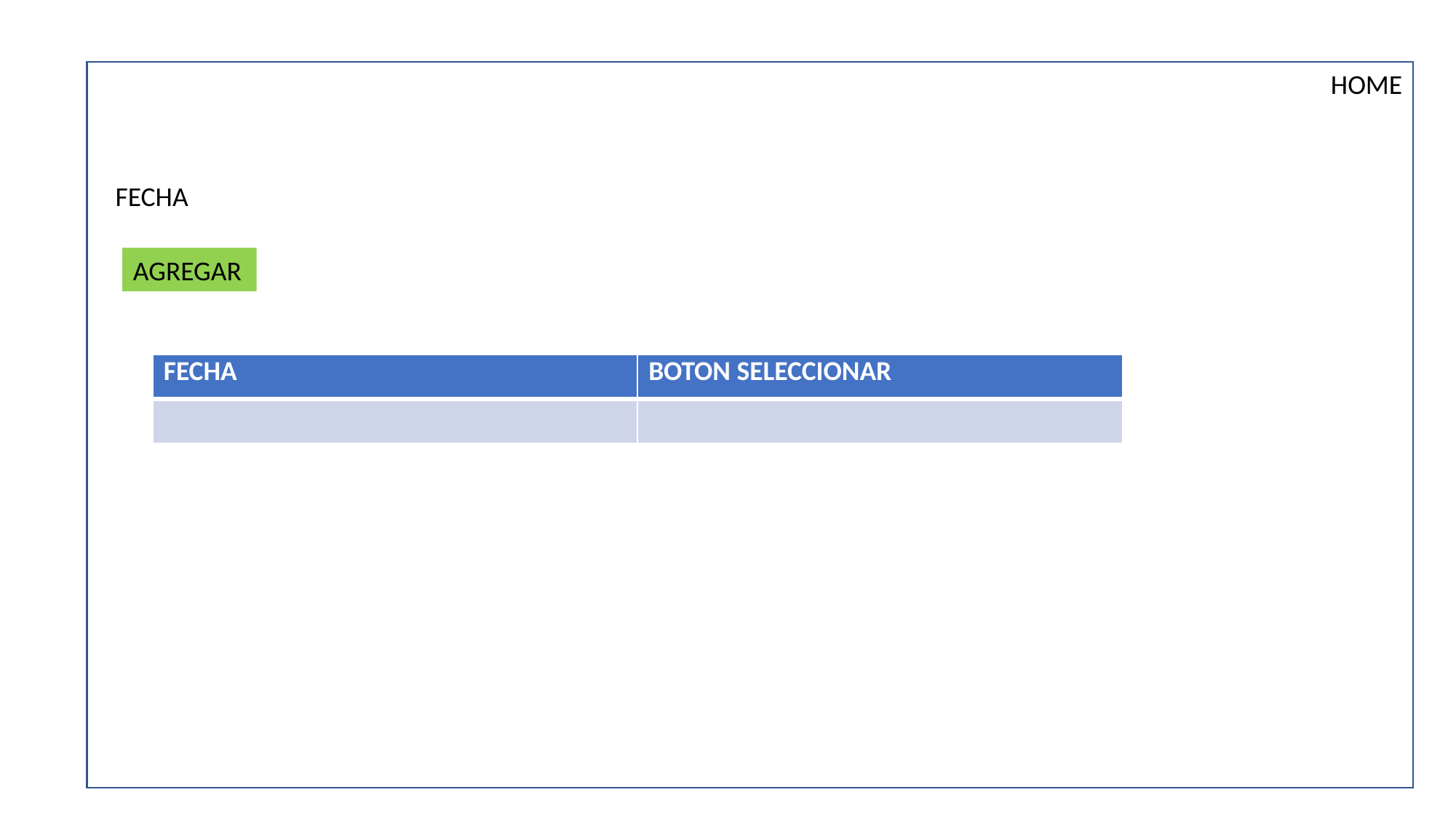

HOME
FECHA
AGREGAR
| FECHA | BOTON SELECCIONAR |
| --- | --- |
|  |  |